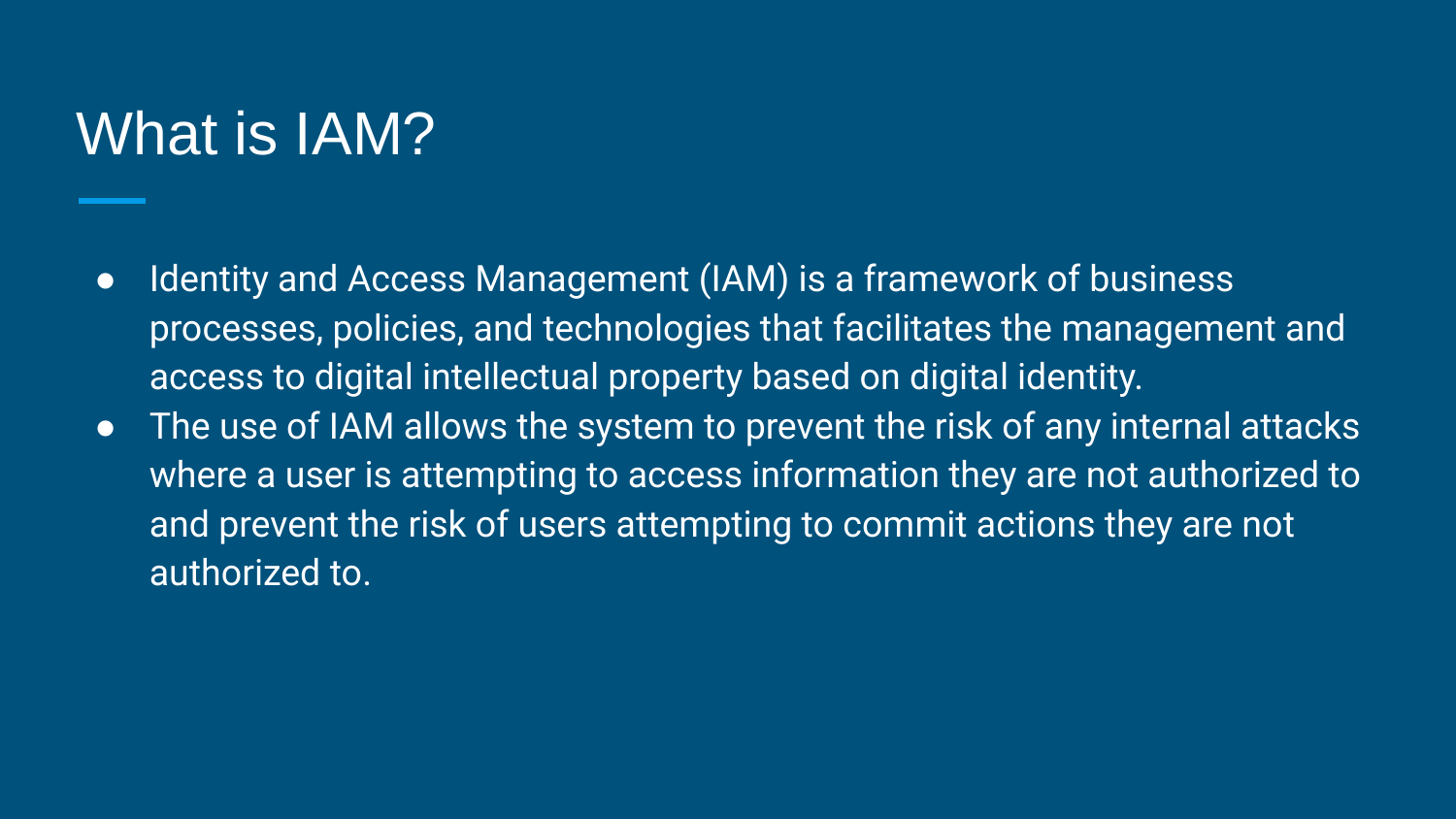

# What is IAM?
Identity and Access Management (IAM) is a framework of business processes, policies, and technologies that facilitates the management and access to digital intellectual property based on digital identity.
The use of IAM allows the system to prevent the risk of any internal attacks where a user is attempting to access information they are not authorized to and prevent the risk of users attempting to commit actions they are not authorized to.